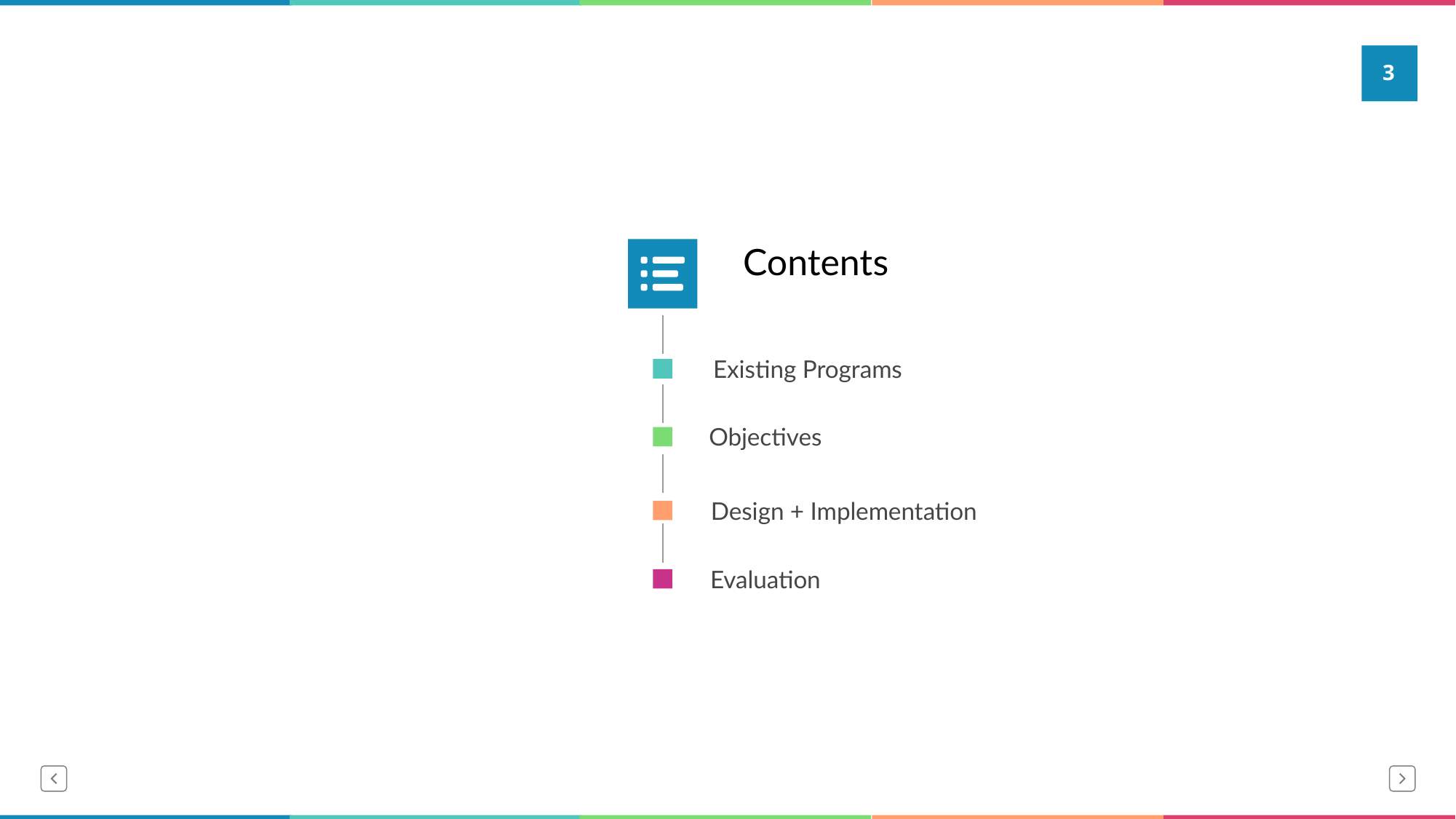

3

Contents

Existing Programs

Objectives

Design + Implementation

Evaluation